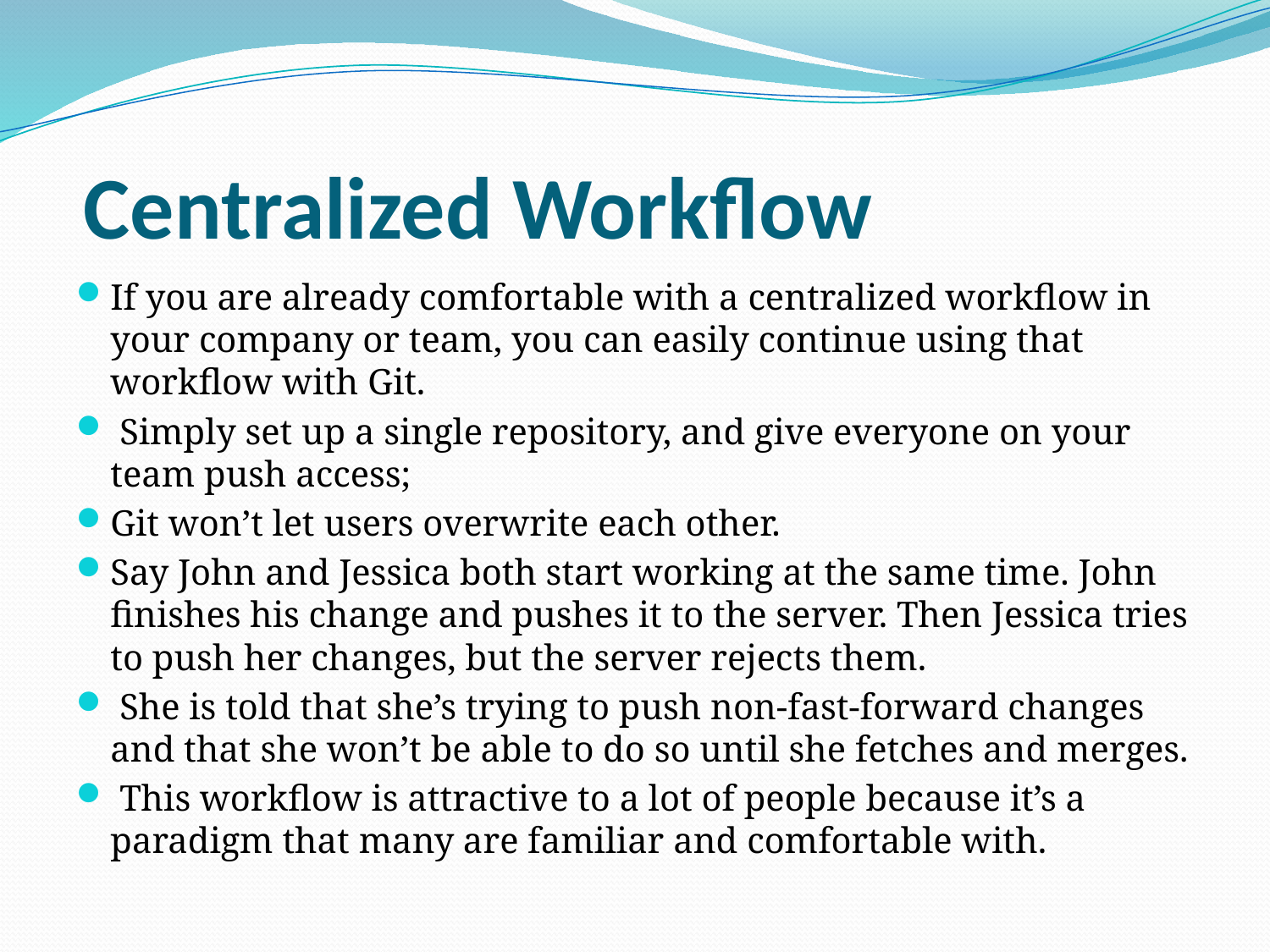

# Centralized Workflow
If you are already comfortable with a centralized workflow in your company or team, you can easily continue using that workflow with Git.
 Simply set up a single repository, and give everyone on your team push access;
Git won’t let users overwrite each other.
Say John and Jessica both start working at the same time. John finishes his change and pushes it to the server. Then Jessica tries to push her changes, but the server rejects them.
 She is told that she’s trying to push non-fast-forward changes and that she won’t be able to do so until she fetches and merges.
 This workflow is attractive to a lot of people because it’s a paradigm that many are familiar and comfortable with.